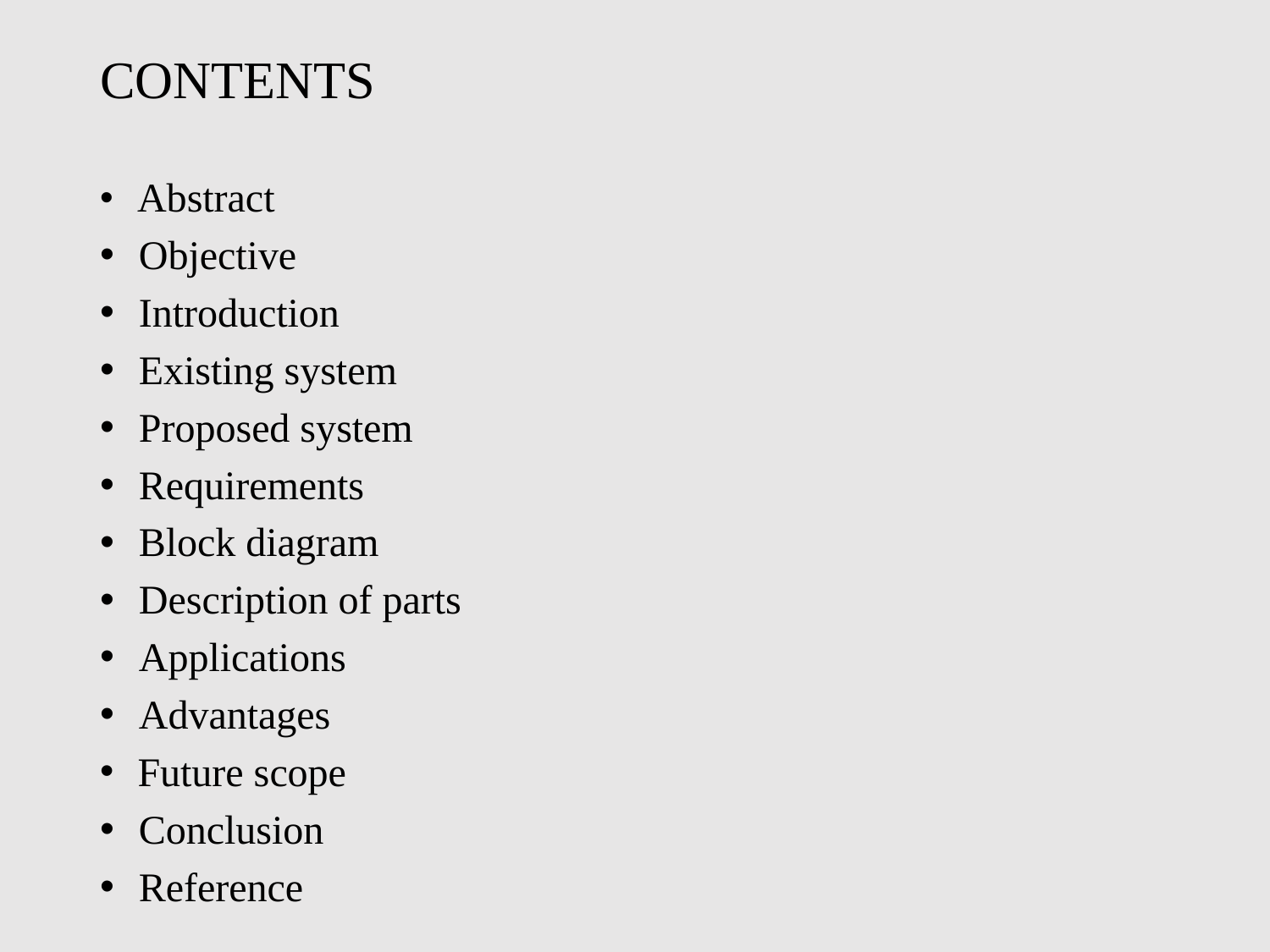

# CONTENTS
 Abstract
 Objective
 Introduction
 Existing system
 Proposed system
 Requirements
 Block diagram
 Description of parts
 Applications
 Advantages
 Future scope
 Conclusion
 Reference